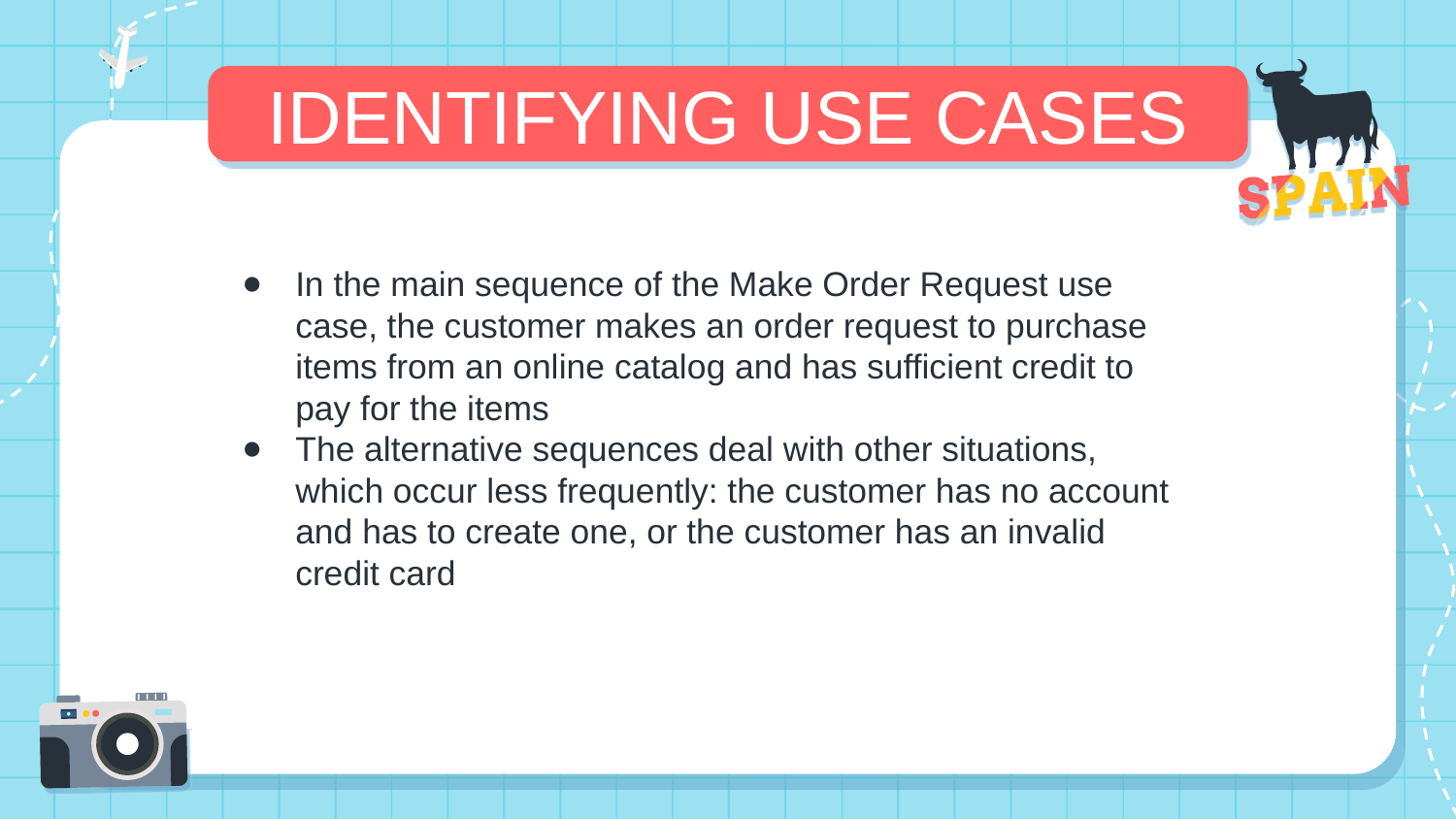

IDENTIFYING USE CASES
01
04
In the main sequence of the Make Order Request use case, the customer makes an order request to purchase items from an online catalog and has sufficient credit to pay for the items
The alternative sequences deal with other situations, which occur less frequently: the customer has no account and has to create one, or the customer has an invalid credit card
02
05
03